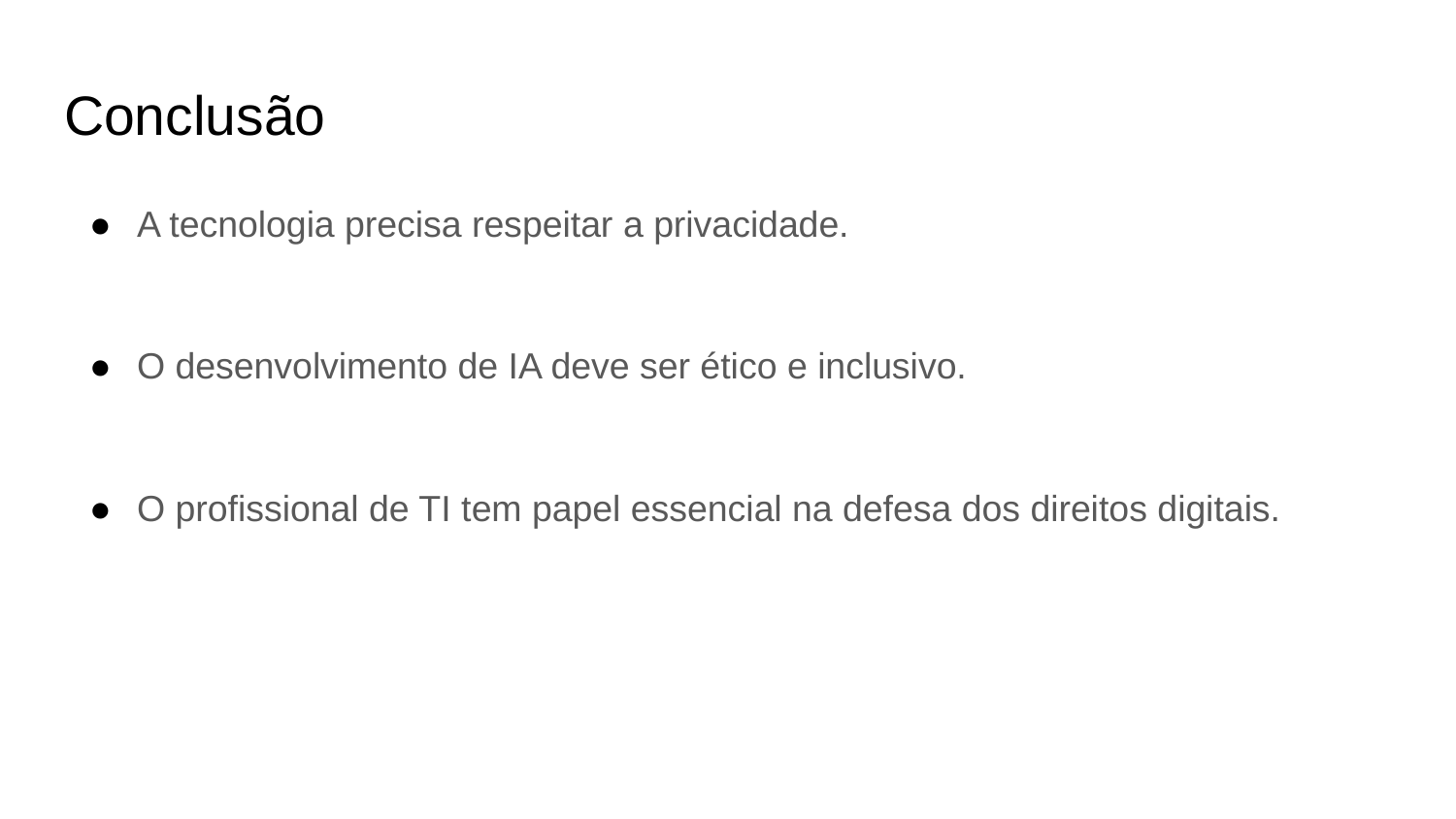

# Conclusão
A tecnologia precisa respeitar a privacidade.

O desenvolvimento de IA deve ser ético e inclusivo.

O profissional de TI tem papel essencial na defesa dos direitos digitais.